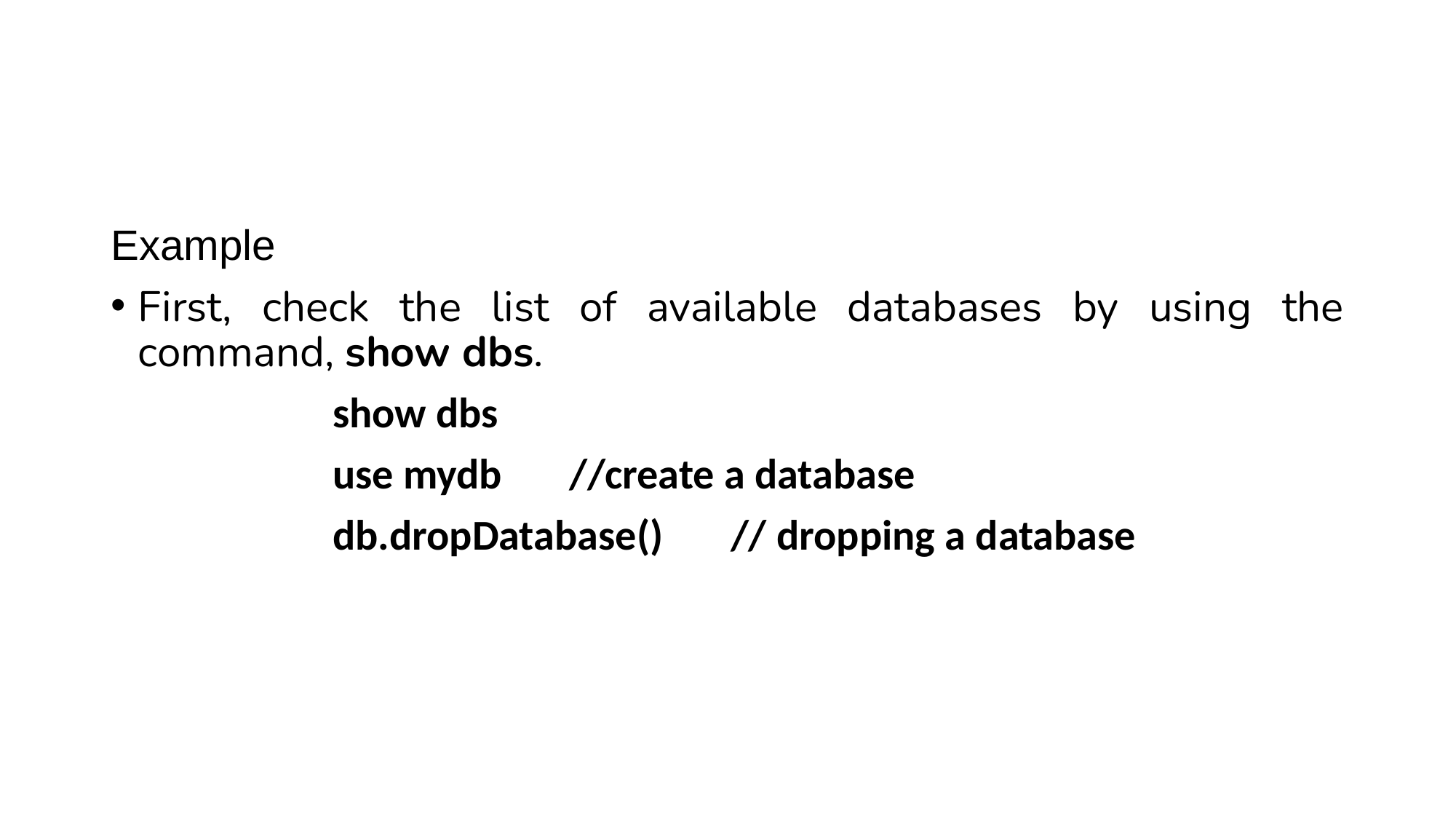

#
Example
First, check the list of available databases by using the command, show dbs.
                       show dbs
                       use mydb       //create a database
                       db.dropDatabase()       // dropping a database